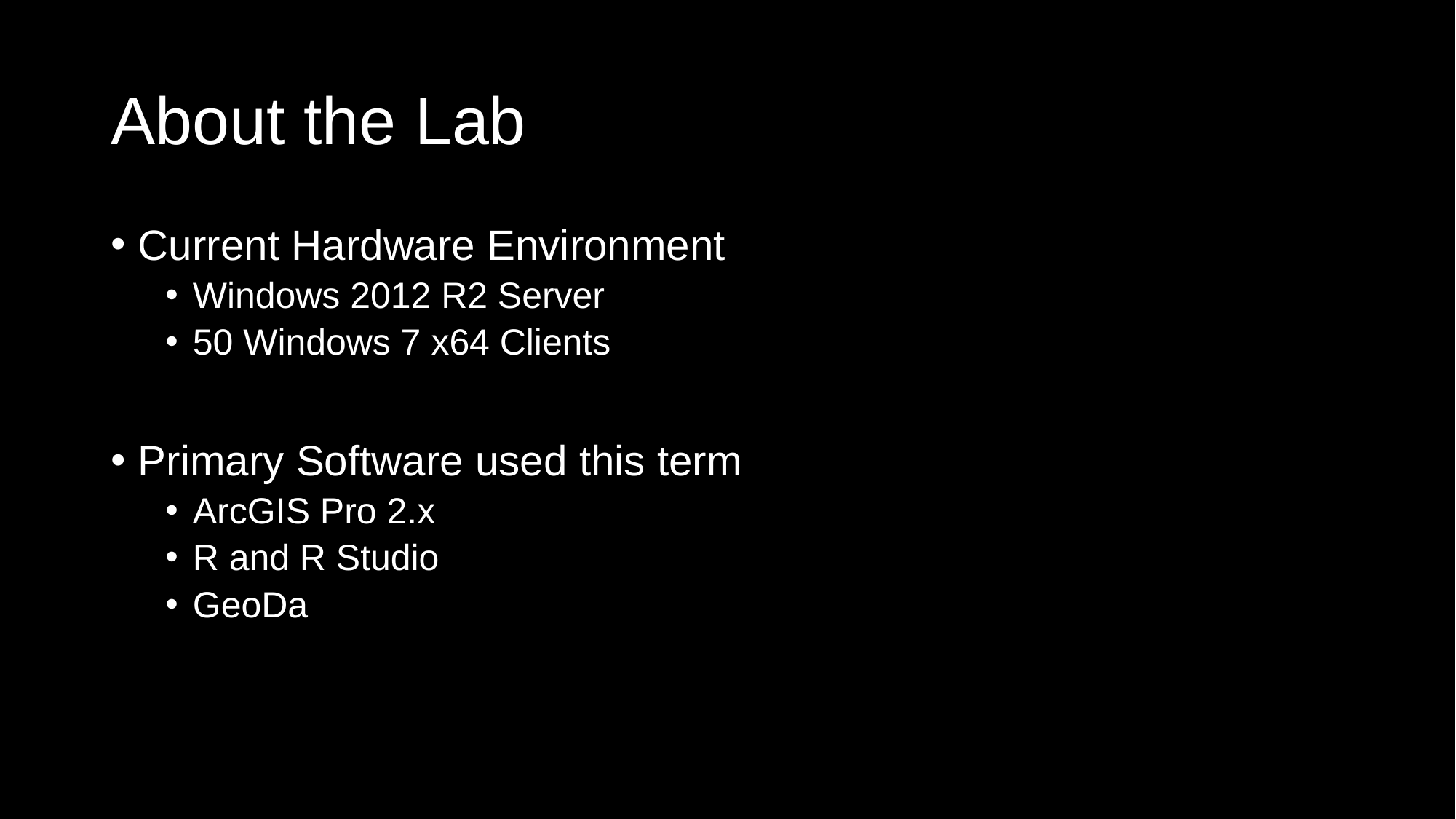

# About the Lab
Current Hardware Environment
Windows 2012 R2 Server
50 Windows 7 x64 Clients

Primary Software used this term
ArcGIS Pro 2.x
R and R Studio
GeoDa